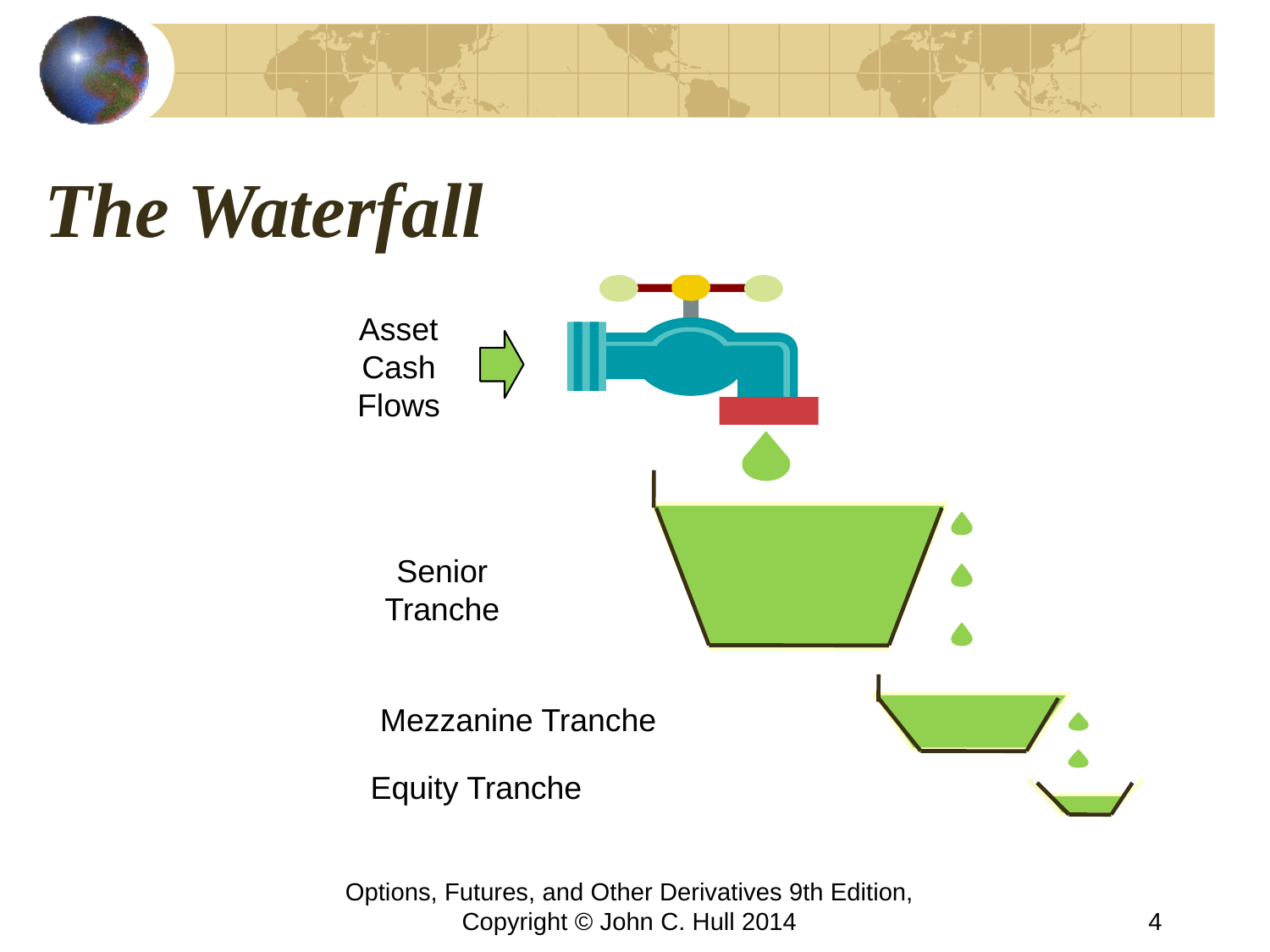

# The Waterfall

Asset Cash Flows

Senior Tranche
Mezzanine Tranche
Equity Tranche
Options, Futures, and Other Derivatives 9th Edition, Copyright © John C. Hull 2014
4